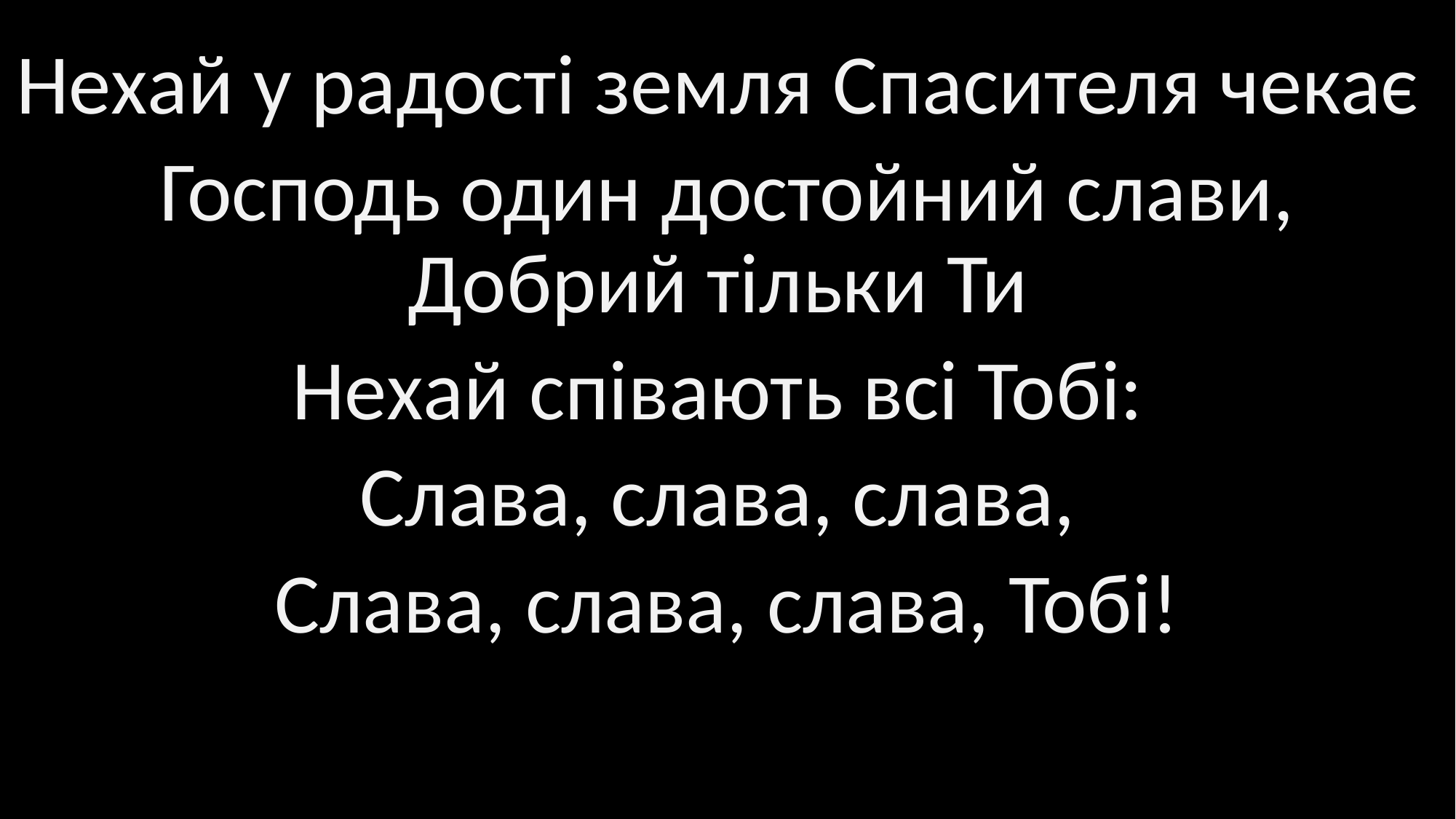

Нехай у радості земля Спасителя чекає
Господь один достойний слави, Добрий тільки Ти
Нехай співають всі Тобі:
Слава, слава, слава,
Слава, слава, слава, Тобі!